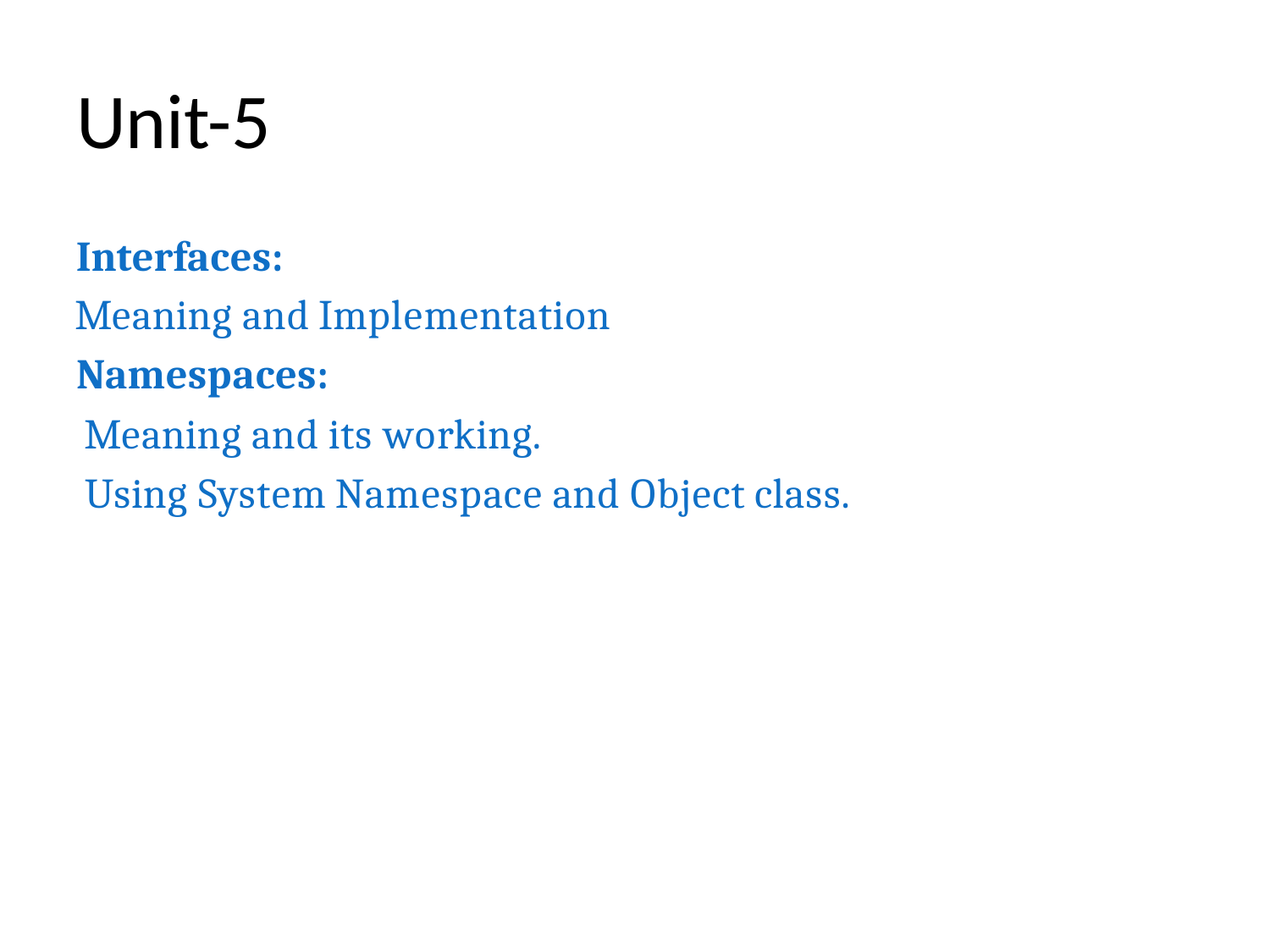

# Unit-5
Interfaces:
Meaning and Implementation
Namespaces:
 Meaning and its working.
 Using System Namespace and Object class.